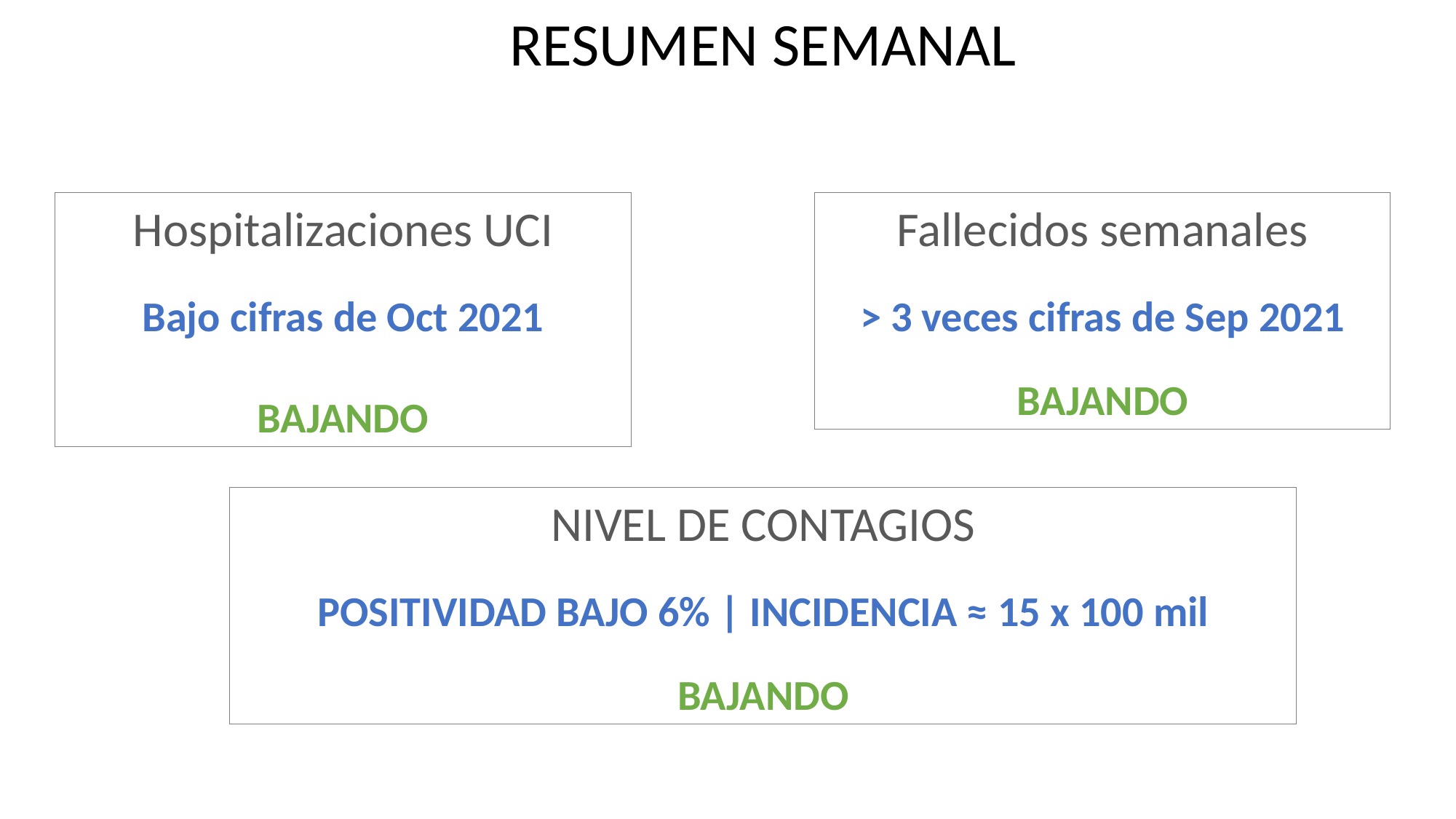

RESUMEN SEMANAL
Hospitalizaciones UCI

Bajo cifras de Oct 2021

BAJANDO
Fallecidos semanales

> 3 veces cifras de Sep 2021

BAJANDO
NIVEL DE CONTAGIOS

POSITIVIDAD BAJO 6% | INCIDENCIA ≈ 15 x 100 mil

BAJANDO